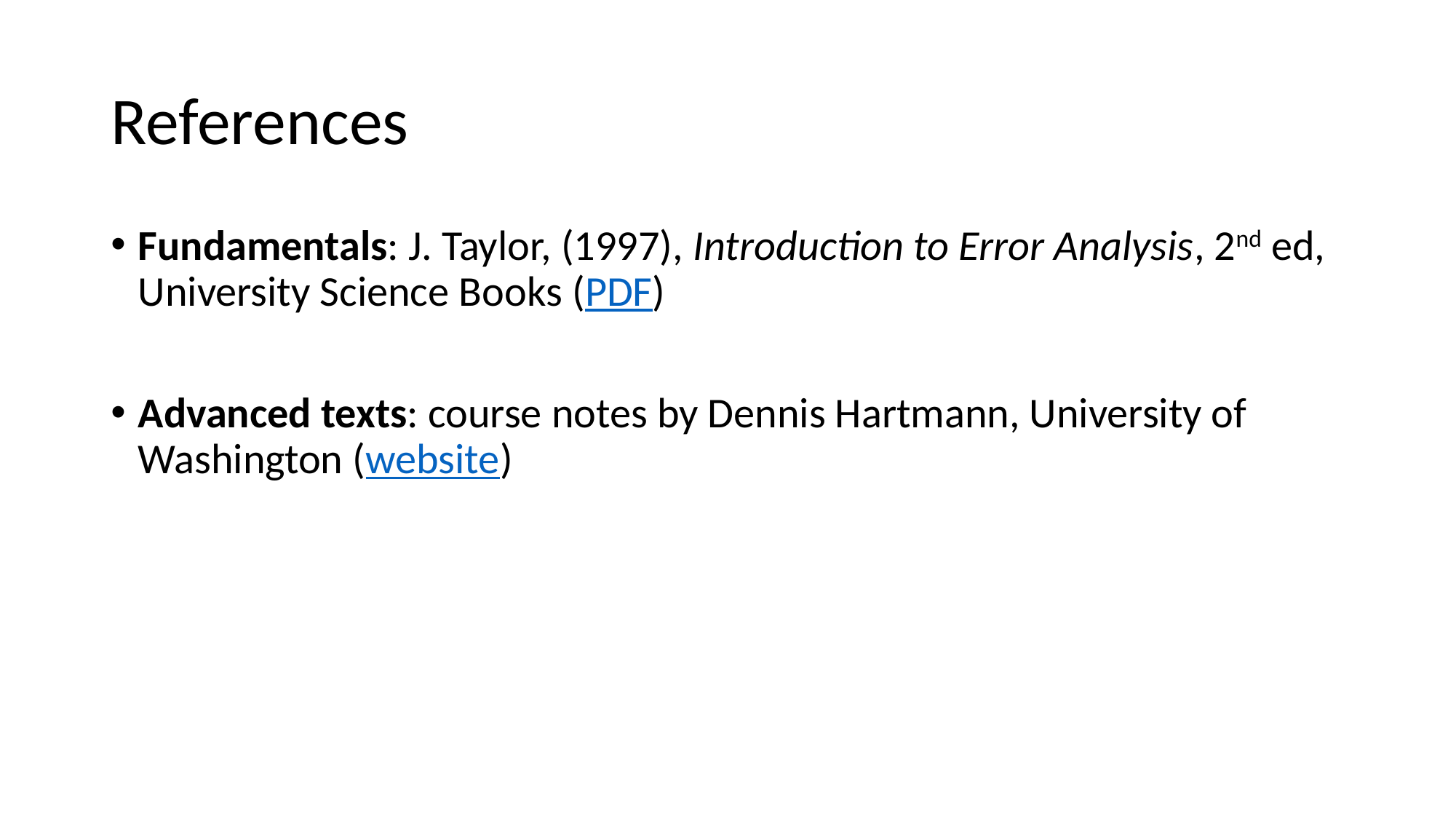

# References
Fundamentals: J. Taylor, (1997), Introduction to Error Analysis, 2nd ed, University Science Books (PDF)

Advanced texts: course notes by Dennis Hartmann, University of Washington (website)